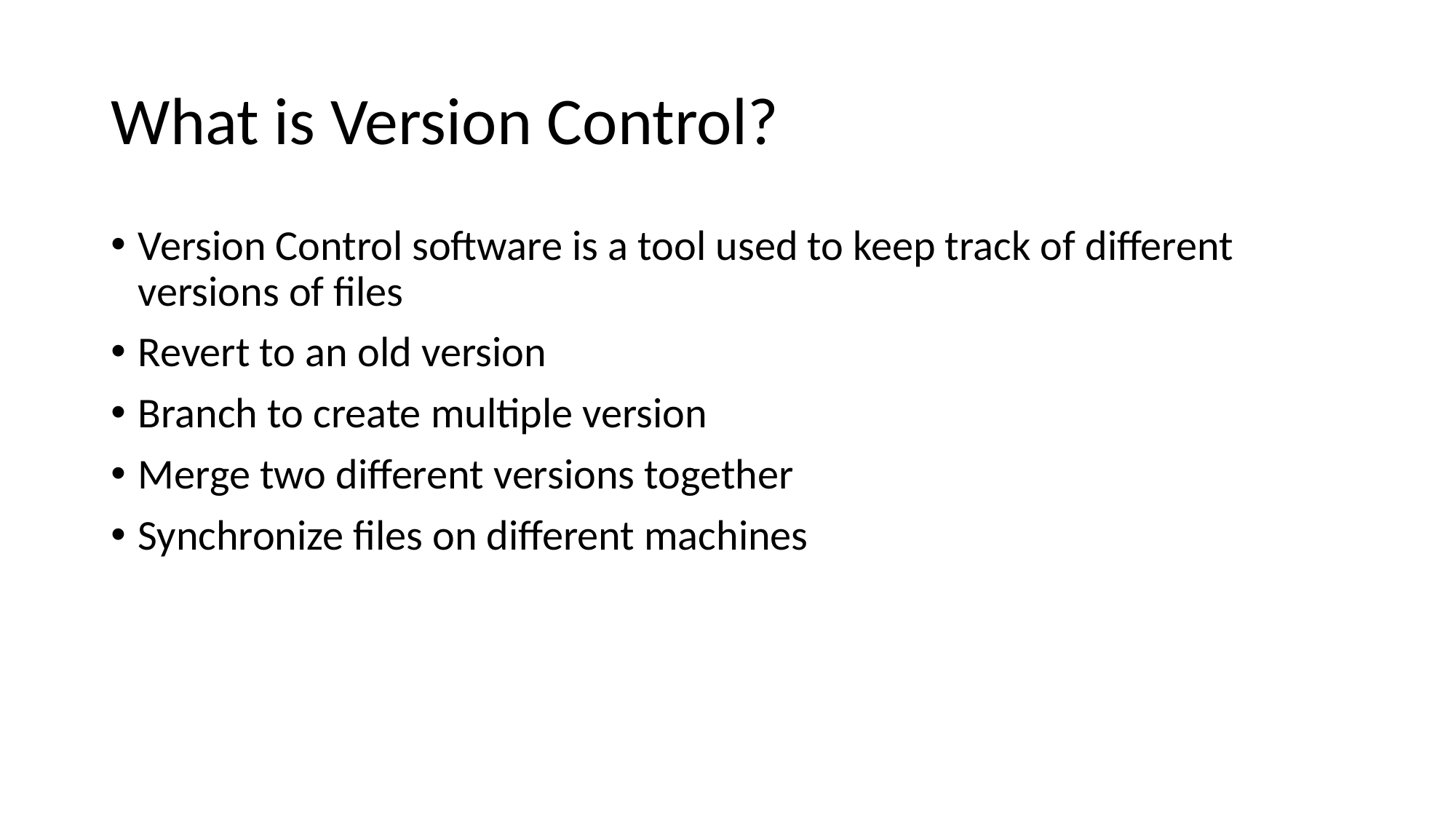

# What is Version Control?
Version Control software is a tool used to keep track of different versions of files
Revert to an old version
Branch to create multiple version
Merge two different versions together
Synchronize files on different machines